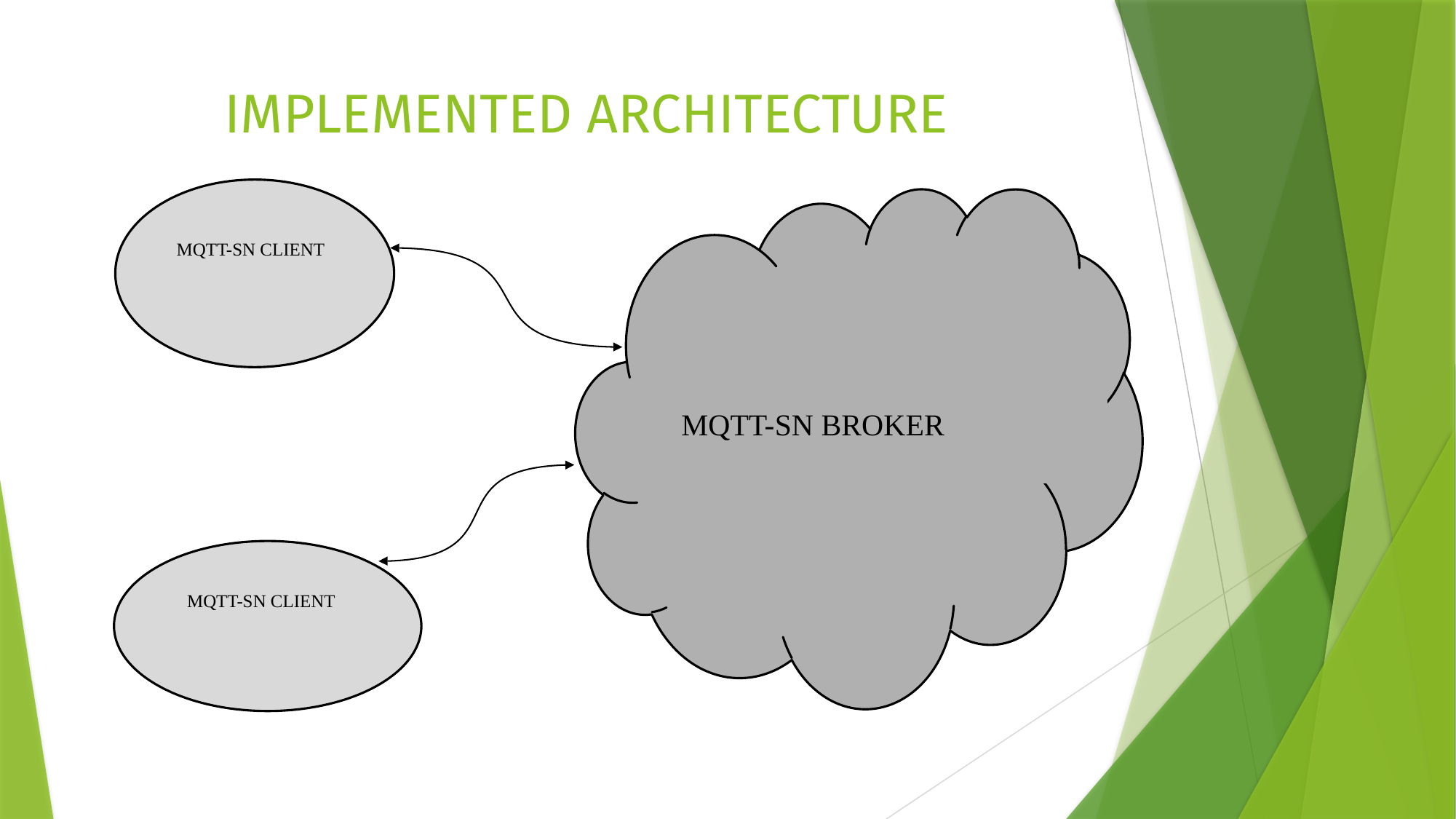

# IMPLEMENTED ARCHITECTURE

MQTT-SN CLIENT

MQTT-SN BROKER

MQTT-SN CLIENT